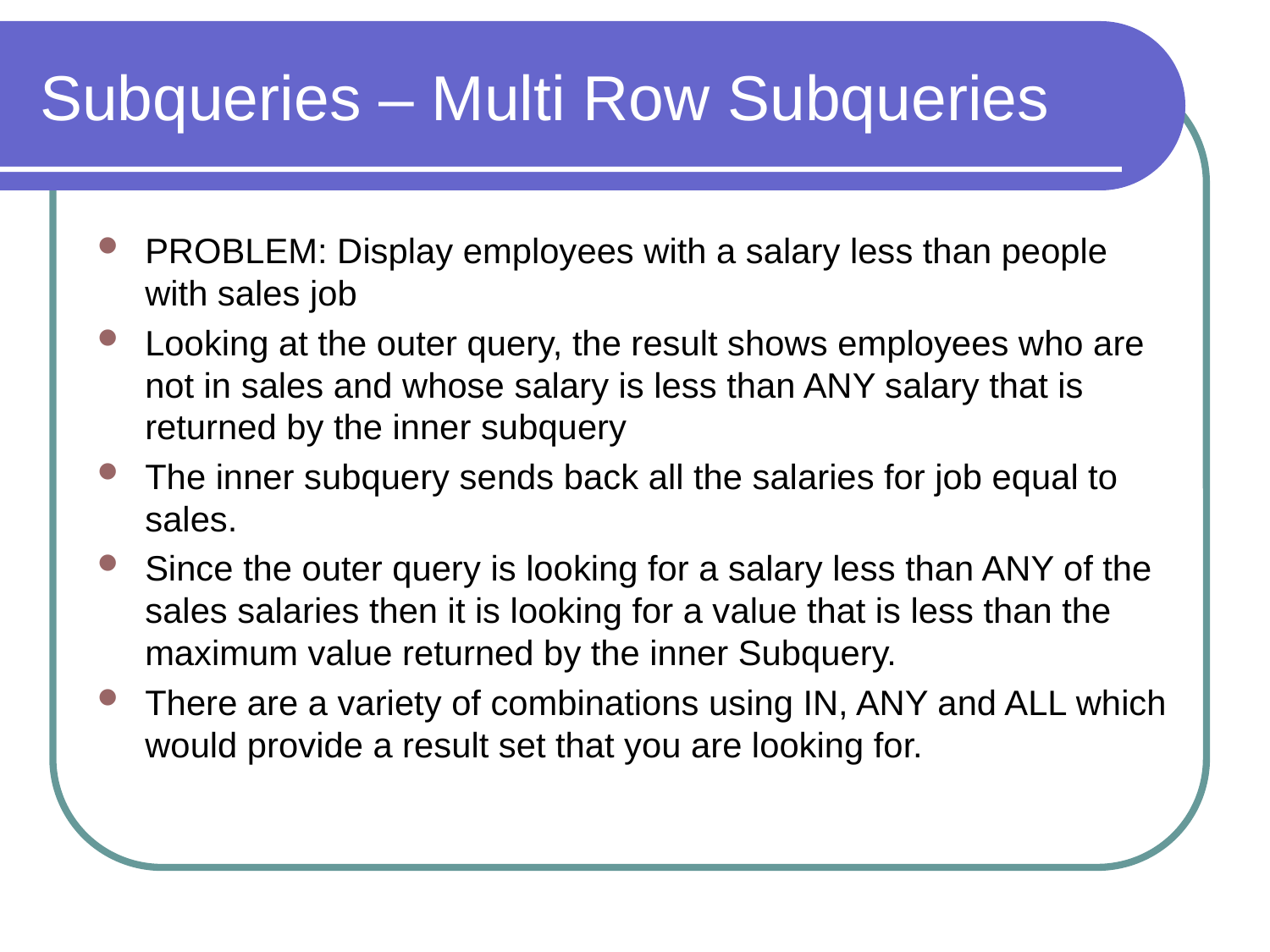

# Subqueries – Multi Row Subqueries
PROBLEM: Display employees with a salary less than people with sales job
Looking at the outer query, the result shows employees who are not in sales and whose salary is less than ANY salary that is returned by the inner subquery
The inner subquery sends back all the salaries for job equal to sales.
Since the outer query is looking for a salary less than ANY of the sales salaries then it is looking for a value that is less than the maximum value returned by the inner Subquery.
There are a variety of combinations using IN, ANY and ALL which would provide a result set that you are looking for.